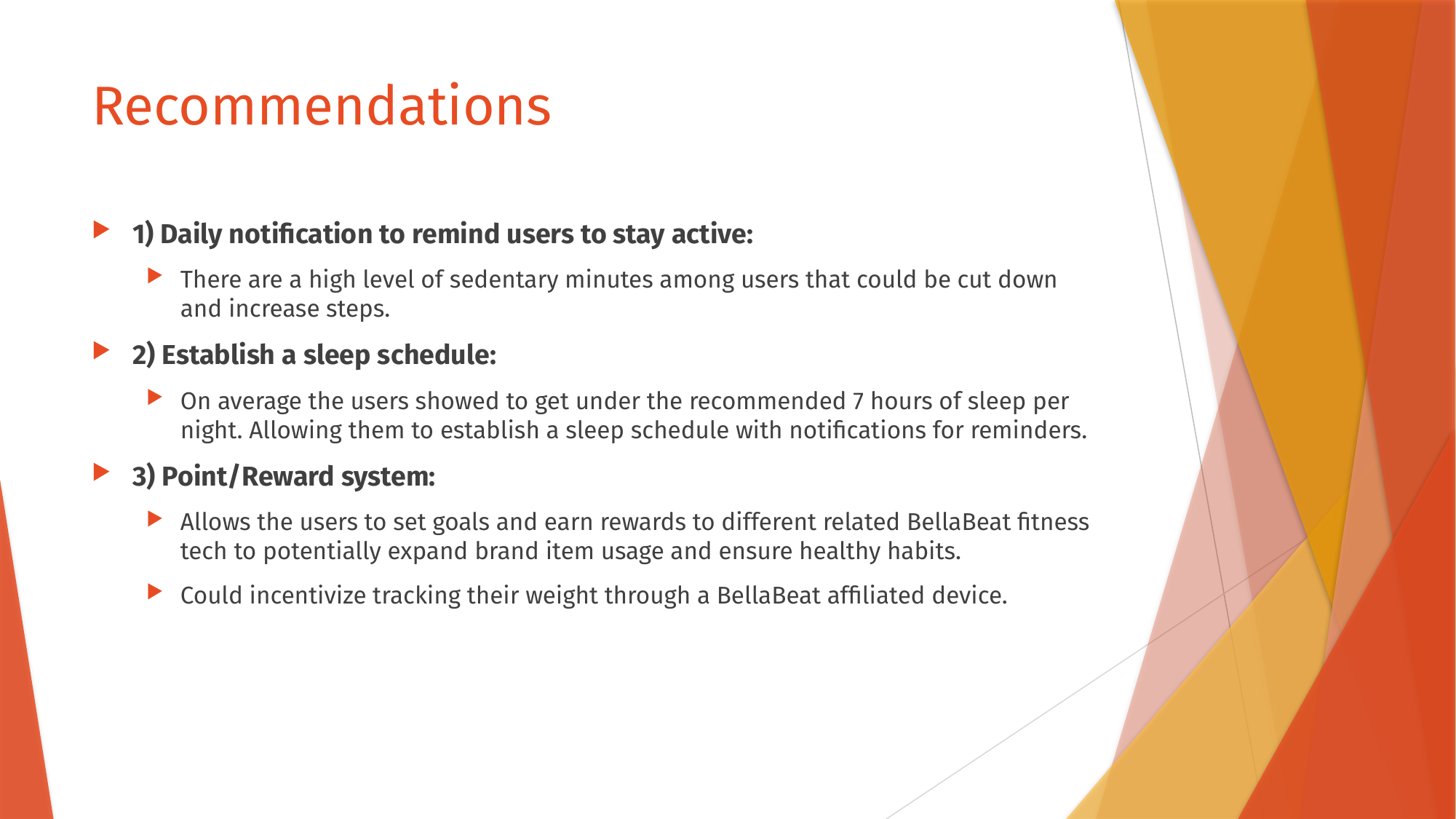

# Recommendations
1) Daily notification to remind users to stay active:
There are a high level of sedentary minutes among users that could be cut down and increase steps.
2) Establish a sleep schedule:
On average the users showed to get under the recommended 7 hours of sleep per night. Allowing them to establish a sleep schedule with notifications for reminders.
3) Point/Reward system:
Allows the users to set goals and earn rewards to different related BellaBeat fitness tech to potentially expand brand item usage and ensure healthy habits.
Could incentivize tracking their weight through a BellaBeat affiliated device.